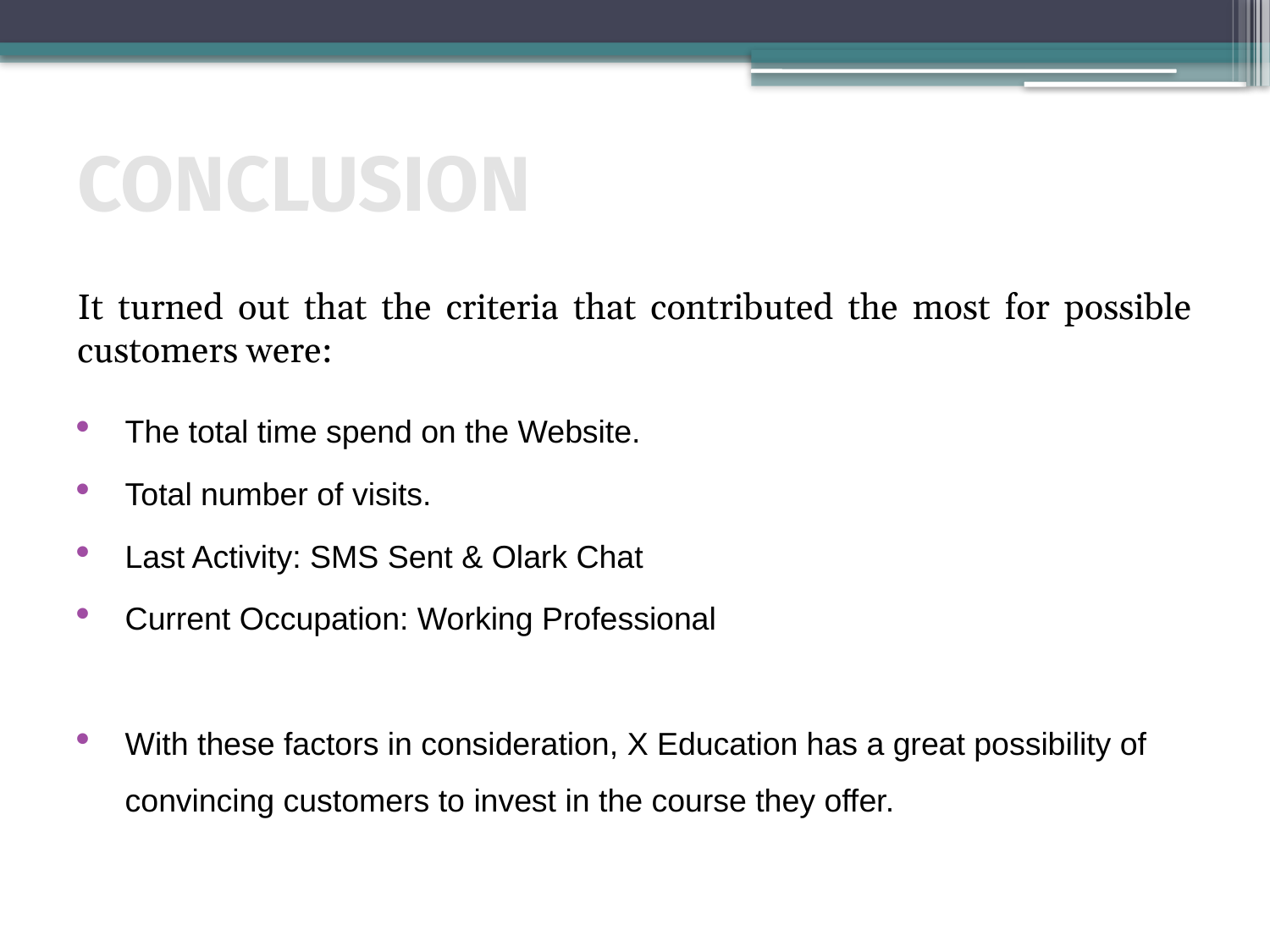

# CONCLUSION
It turned out that the criteria that contributed the most for possible customers were:
The total time spend on the Website.
Total number of visits.
Last Activity: SMS Sent & Olark Chat
Current Occupation: Working Professional

With these factors in consideration, X Education has a great possibility of convincing customers to invest in the course they offer.